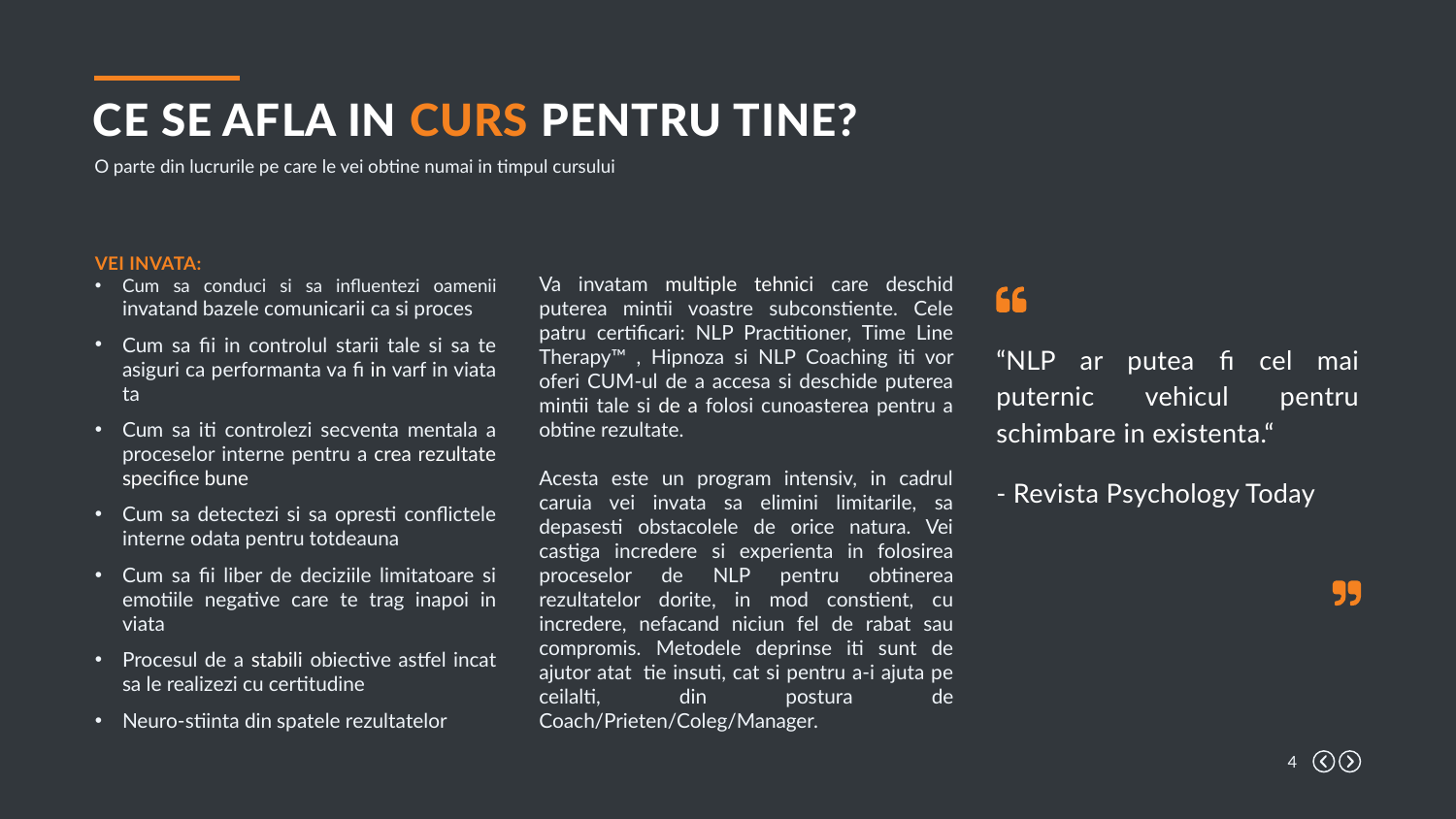

Ce se afla in CURS Pentru tine?
O parte din lucrurile pe care le vei obtine numai in timpul cursului
VEI INVATA:
Cum sa conduci si sa influentezi oamenii invatand bazele comunicarii ca si proces
Cum sa fii in controlul starii tale si sa te asiguri ca performanta va fi in varf in viata ta
Cum sa iti controlezi secventa mentala a proceselor interne pentru a crea rezultate specifice bune
Cum sa detectezi si sa opresti conflictele interne odata pentru totdeauna
Cum sa fii liber de deciziile limitatoare si emotiile negative care te trag inapoi in viata
Procesul de a stabili obiective astfel incat sa le realizezi cu certitudine
Neuro-stiinta din spatele rezultatelor
Va invatam multiple tehnici care deschid puterea mintii voastre subconstiente. Cele patru certificari: NLP Practitioner, Time Line Therapy™ , Hipnoza si NLP Coaching iti vor oferi CUM-ul de a accesa si deschide puterea mintii tale si de a folosi cunoasterea pentru a obtine rezultate.
Acesta este un program intensiv, in cadrul caruia vei invata sa elimini limitarile, sa depasesti obstacolele de orice natura. Vei castiga incredere si experienta in folosirea proceselor de NLP pentru obtinerea rezultatelor dorite, in mod constient, cu incredere, nefacand niciun fel de rabat sau compromis. Metodele deprinse iti sunt de ajutor atat  tie insuti, cat si pentru a-i ajuta pe ceilalti, din postura de Coach/Prieten/Coleg/Manager.

“NLP ar putea fi cel mai puternic vehicul pentru schimbare in existenta.“
- Revista Psychology Today